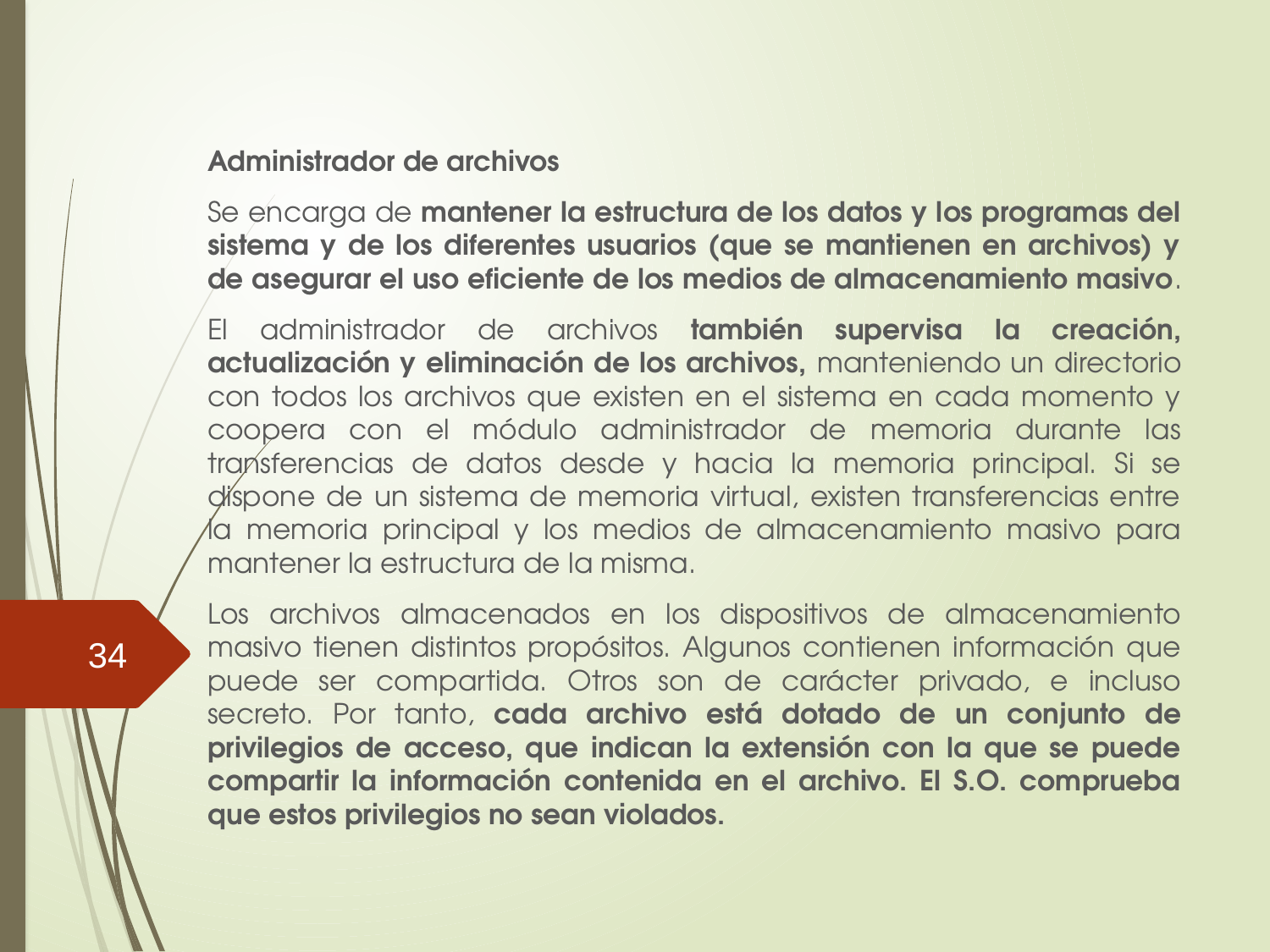

Administrador de archivos
Se encarga de mantener la estructura de los datos y los programas del sistema y de los diferentes usuarios (que se mantienen en archivos) y de asegurar el uso eficiente de los medios de almacenamiento masivo.
El administrador de archivos también supervisa la creación, actualización y eliminación de los archivos, manteniendo un directorio con todos los archivos que existen en el sistema en cada momento y coopera con el módulo administrador de memoria durante las transferencias de datos desde y hacia la memoria principal. Si se dispone de un sistema de memoria virtual, existen transferencias entre la memoria principal y los medios de almacenamiento masivo para mantener la estructura de la misma.
Los archivos almacenados en los dispositivos de almacenamiento masivo tienen distintos propósitos. Algunos contienen información que puede ser compartida. Otros son de carácter privado, e incluso secreto. Por tanto, cada archivo está dotado de un conjunto de privilegios de acceso, que indican la extensión con la que se puede compartir la información contenida en el archivo. El S.O. comprueba que estos privilegios no sean violados.
34